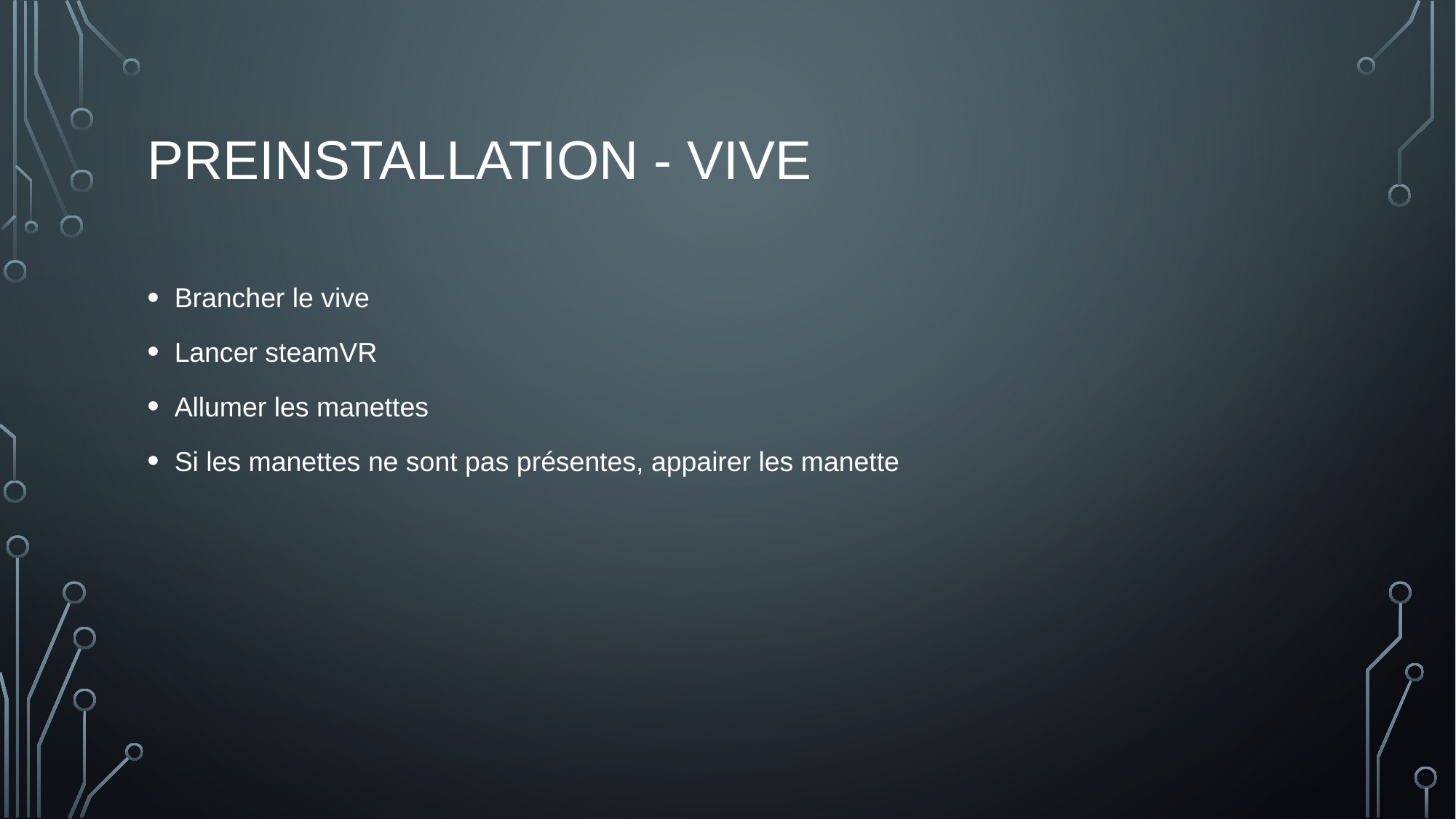

# PREINSTALLATION - VIVE
Brancher le vive
Lancer steamVR
Allumer les manettes
Si les manettes ne sont pas présentes, appairer les manette